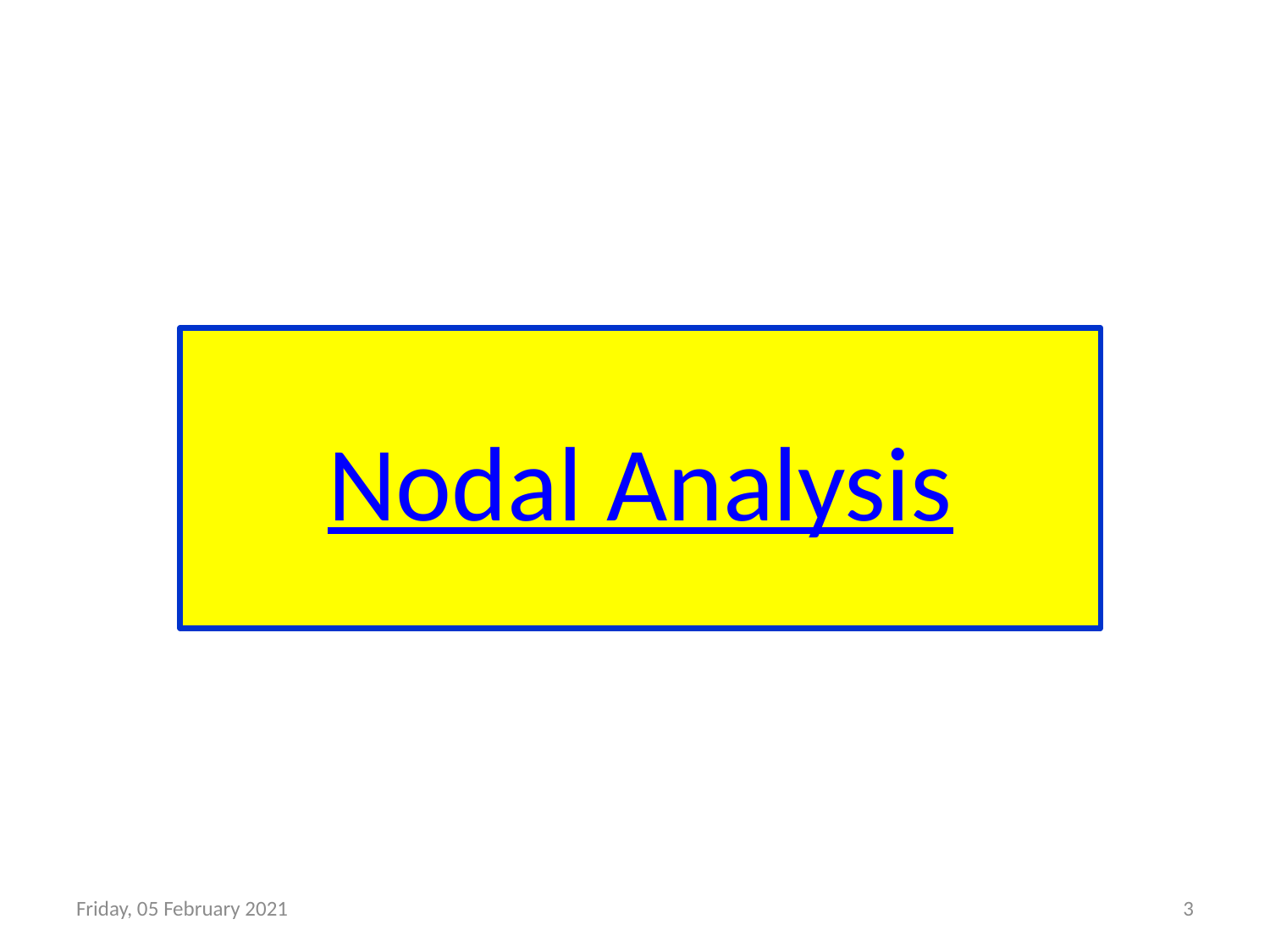

# Nodal Analysis
Friday, 05 February 2021
3